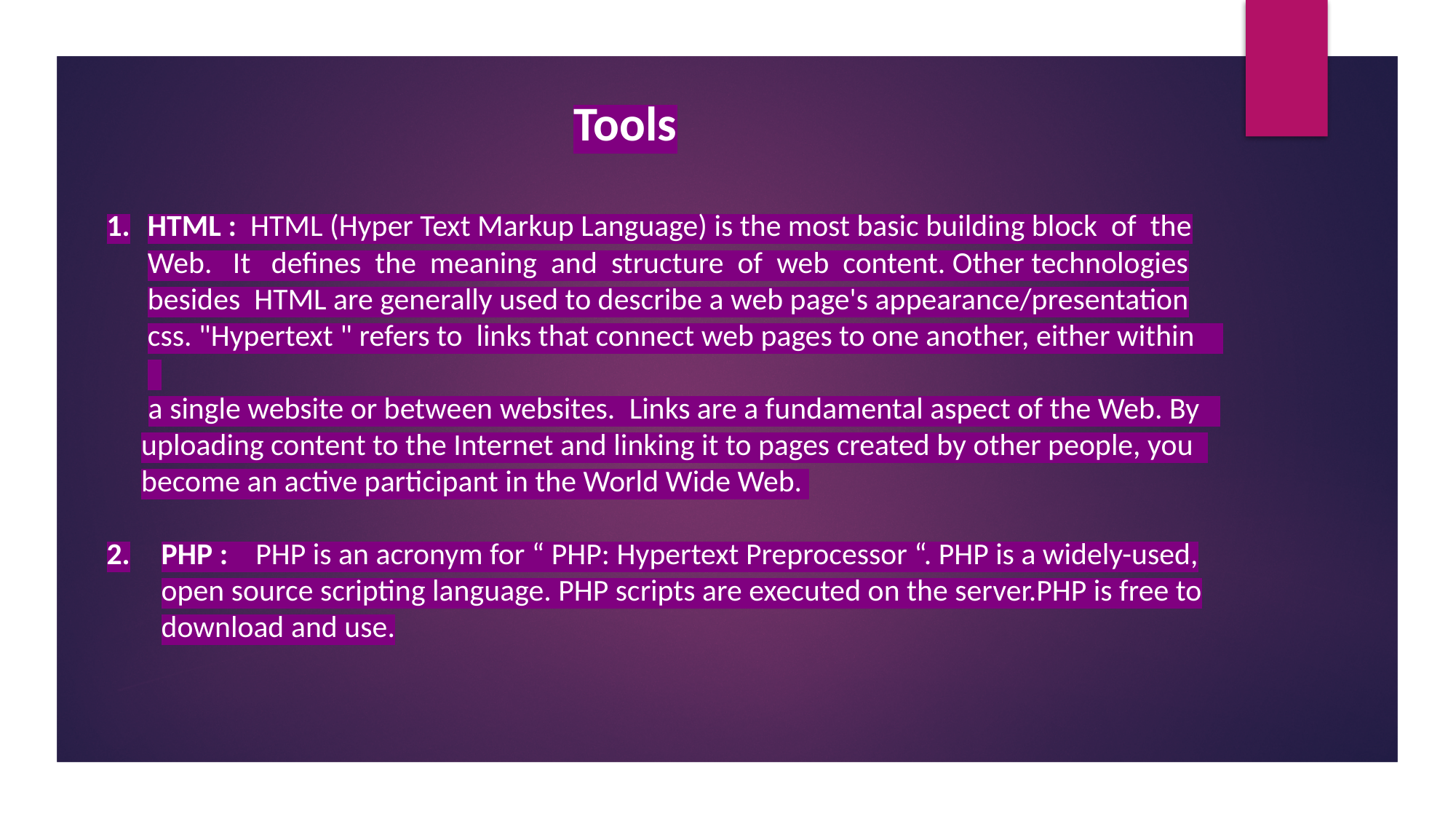

Tools
HTML :  HTML (Hyper Text Markup Language) is the most basic building block  of  the Web.   It   defines  the  meaning  and  structure  of  web  content. Other technologies besides  HTML are generally used to describe a web page's appearance/presentation css. "Hypertext " refers to  links that connect web pages to one another, either within
      a single website or between websites.  Links are a fundamental aspect of the Web. By
     uploading content to the Internet and linking it to pages created by other people, you
     become an active participant in the World Wide Web.

PHP :    PHP is an acronym for “ PHP: Hypertext Preprocessor “. PHP is a widely-used, open source scripting language. PHP scripts are executed on the server.PHP is free to download and use.